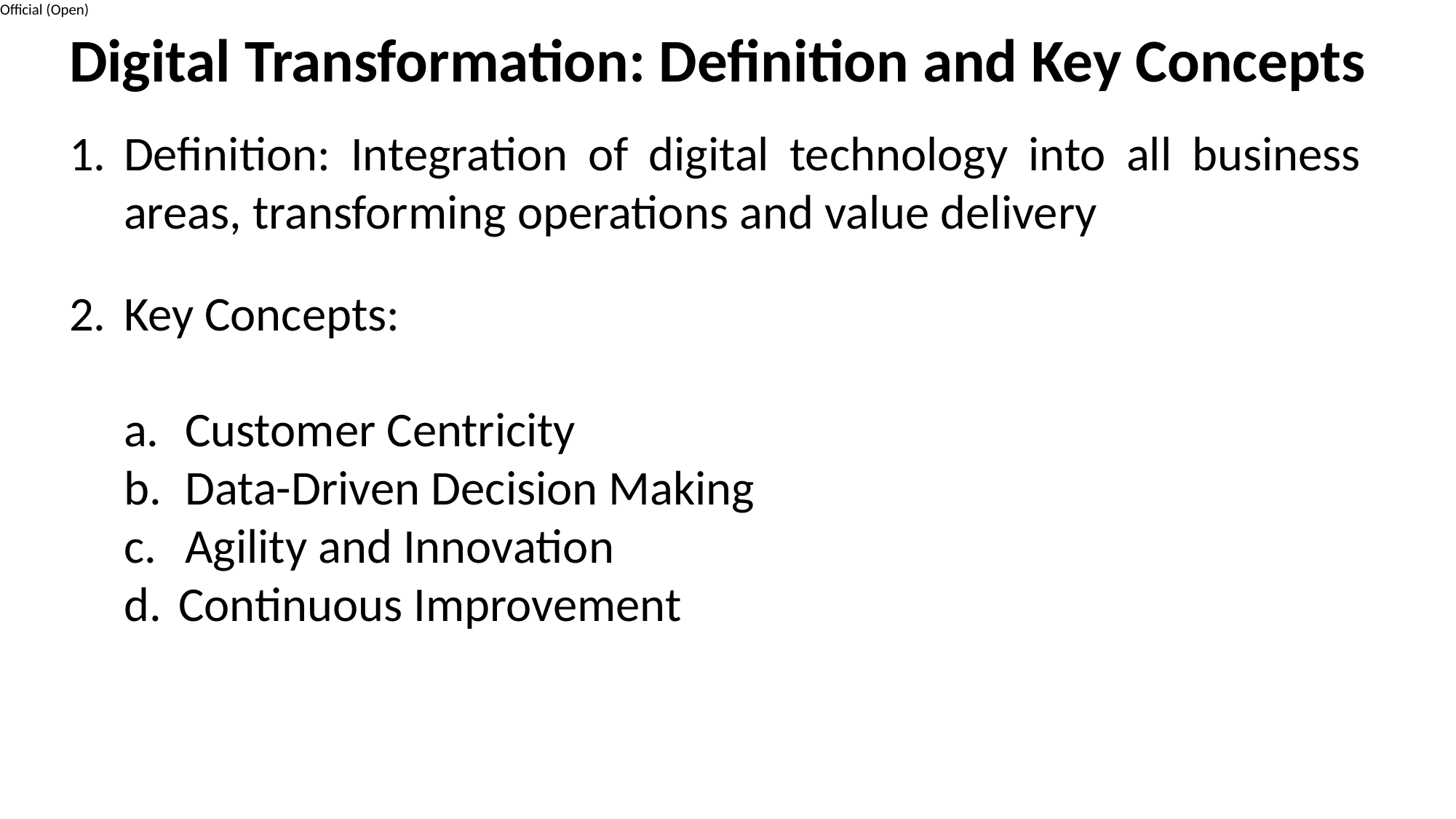

Digital Transformation: Definition and Key Concepts
Definition: Integration of digital technology into all business areas, transforming operations and value delivery

Key Concepts:

Customer Centricity
Data-Driven Decision Making
Agility and Innovation
Continuous Improvement